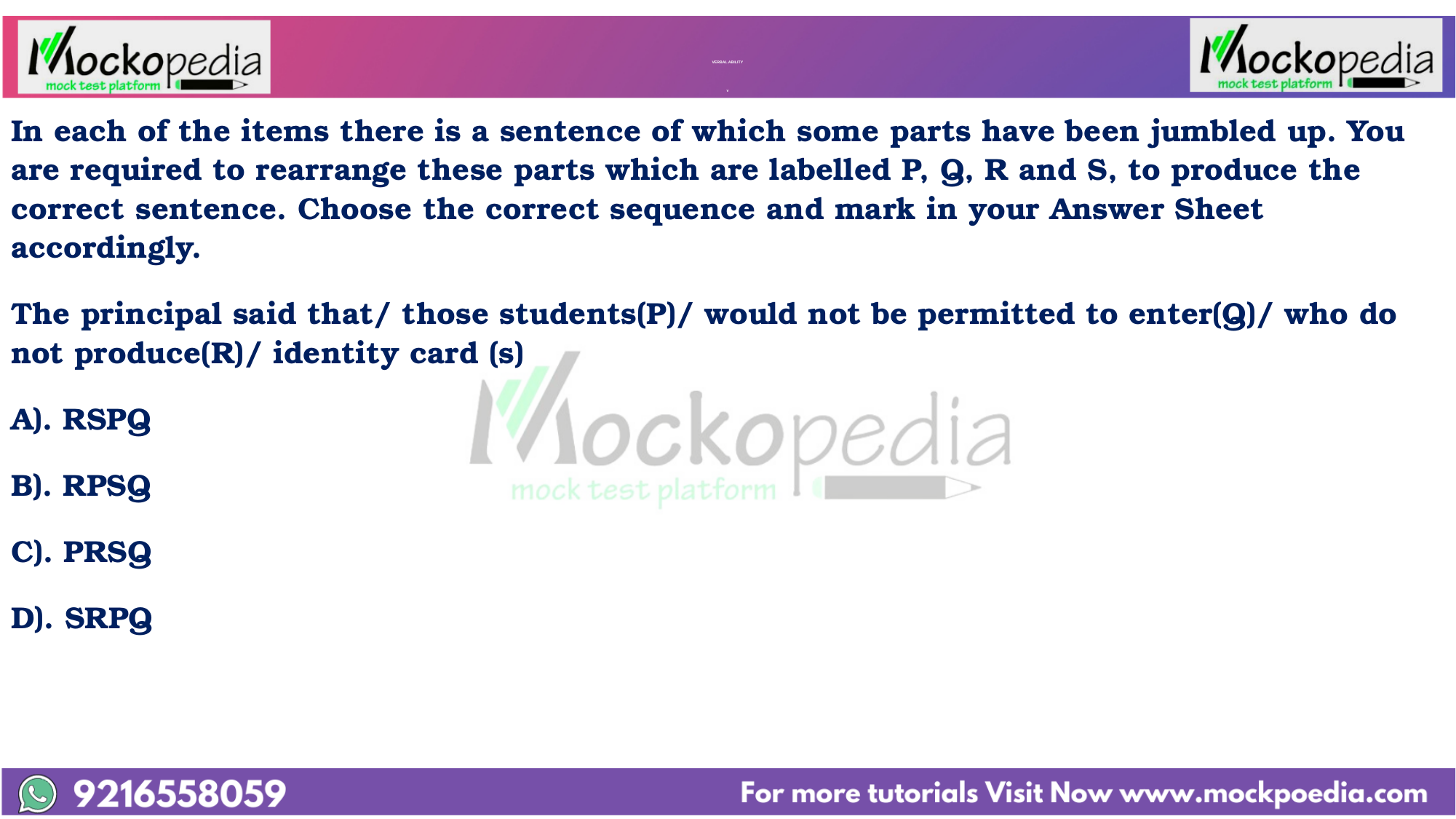

# VERBAL ABILITY v
In each of the items there is a sentence of which some parts have been jumbled up. You are required to rearrange these parts which are labelled P, Q, R and S, to produce the correct sentence. Choose the correct sequence and mark in your Answer Sheet accordingly.
The principal said that/ those students(P)/ would not be permitted to enter(Q)/ who do not produce(R)/ identity card (s)
A). RSPQ
B). RPSQ
C). PRSQ
D). SRPQ